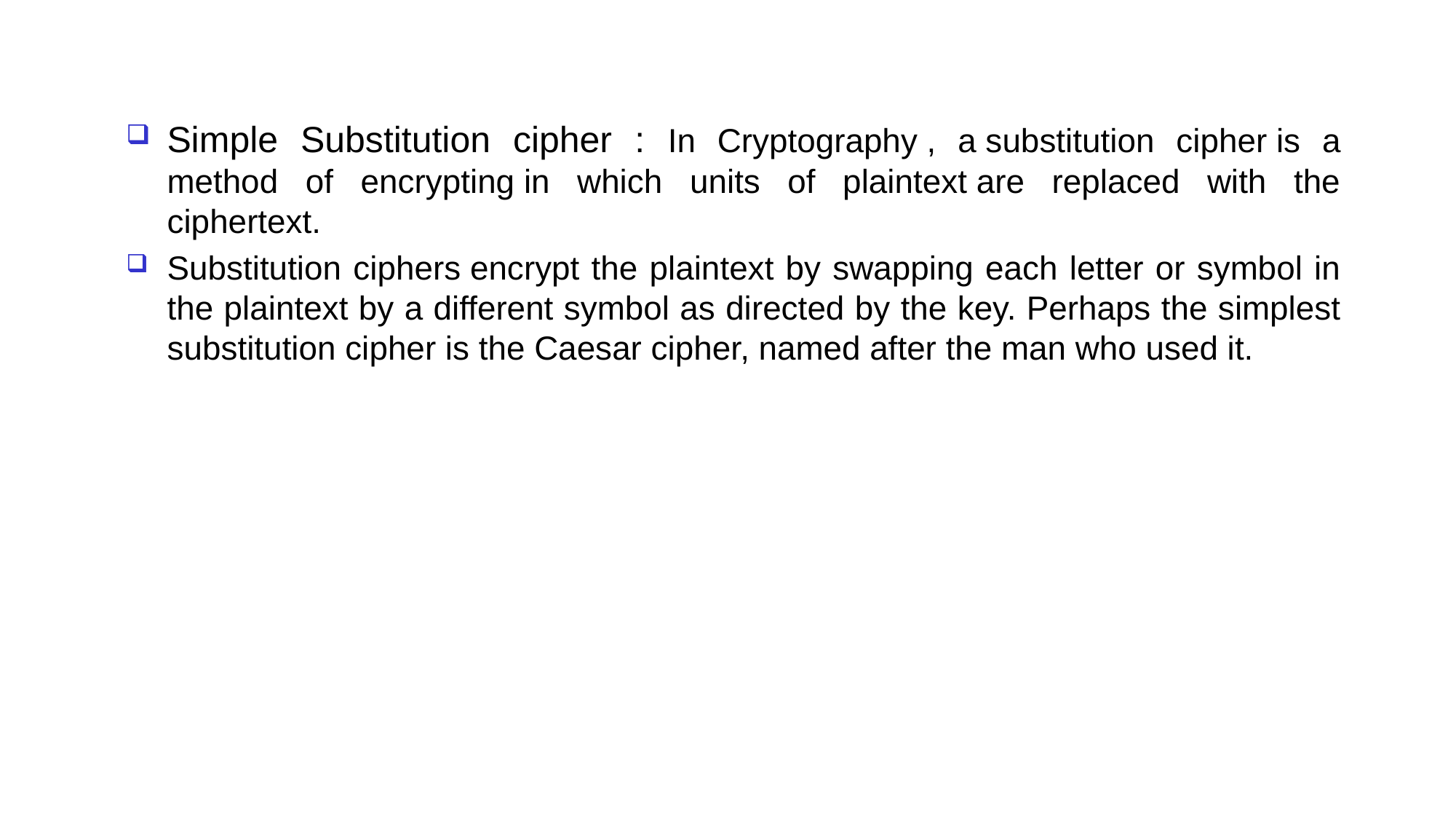

Simple Substitution cipher : In Cryptography , a substitution cipher is a method of encrypting in which units of plaintext are replaced with the ciphertext.
Substitution ciphers encrypt the plaintext by swapping each letter or symbol in the plaintext by a different symbol as directed by the key. Perhaps the simplest substitution cipher is the Caesar cipher, named after the man who used it.